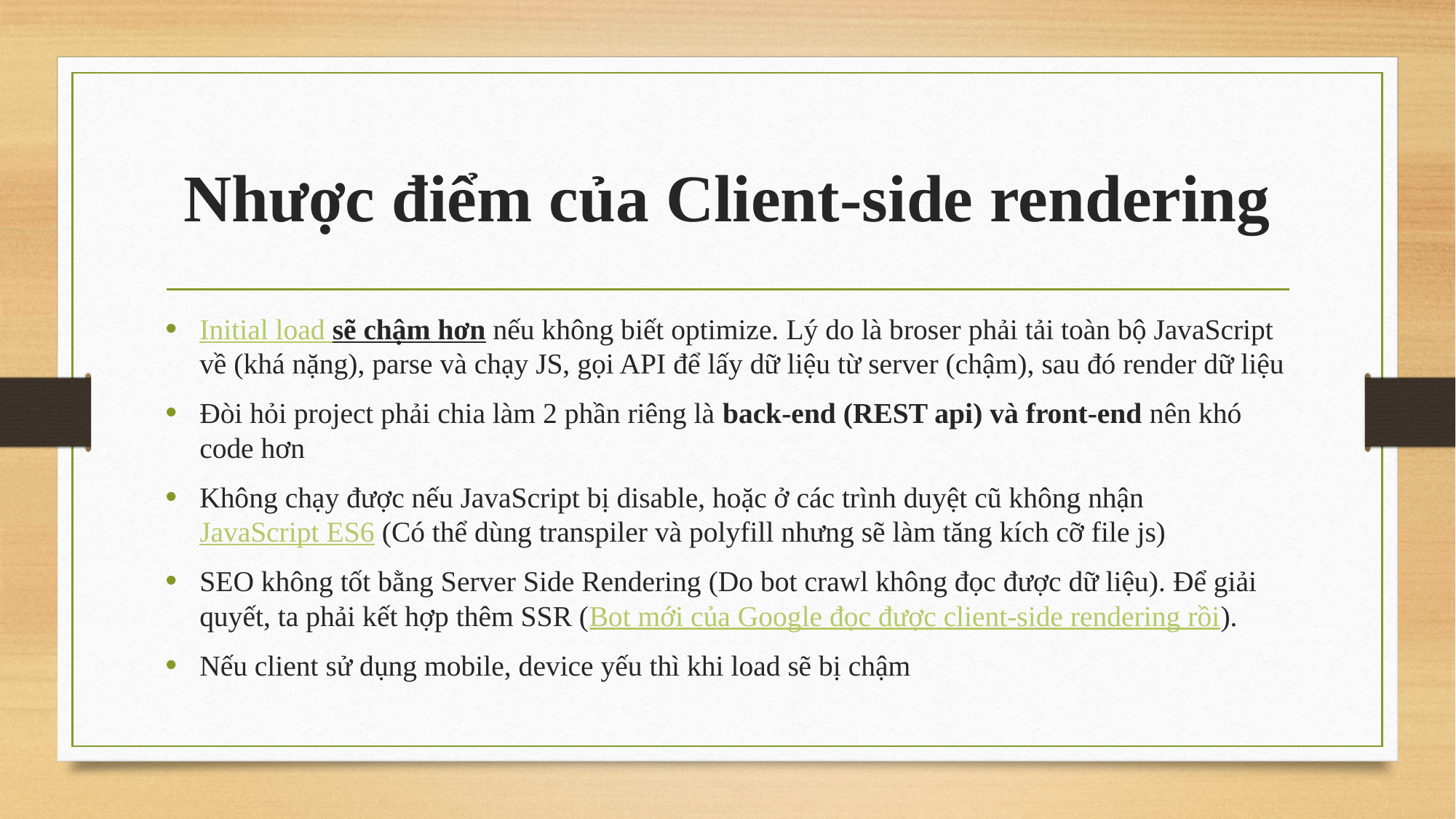

# Nhược điểm của Client-side rendering
Initial load sẽ chậm hơn nếu không biết optimize. Lý do là broser phải tải toàn bộ JavaScript về (khá nặng), parse và chạy JS, gọi API để lấy dữ liệu từ server (chậm), sau đó render dữ liệu
Đòi hỏi project phải chia làm 2 phần riêng là back-end (REST api) và front-end nên khó code hơn
Không chạy được nếu JavaScript bị disable, hoặc ở các trình duyệt cũ không nhận JavaScript ES6 (Có thể dùng transpiler và polyfill nhưng sẽ làm tăng kích cỡ file js)
SEO không tốt bằng Server Side Rendering (Do bot crawl không đọc được dữ liệu). Để giải quyết, ta phải kết hợp thêm SSR (Bot mới của Google đọc được client-side rendering rồi).
Nếu client sử dụng mobile, device yếu thì khi load sẽ bị chậm